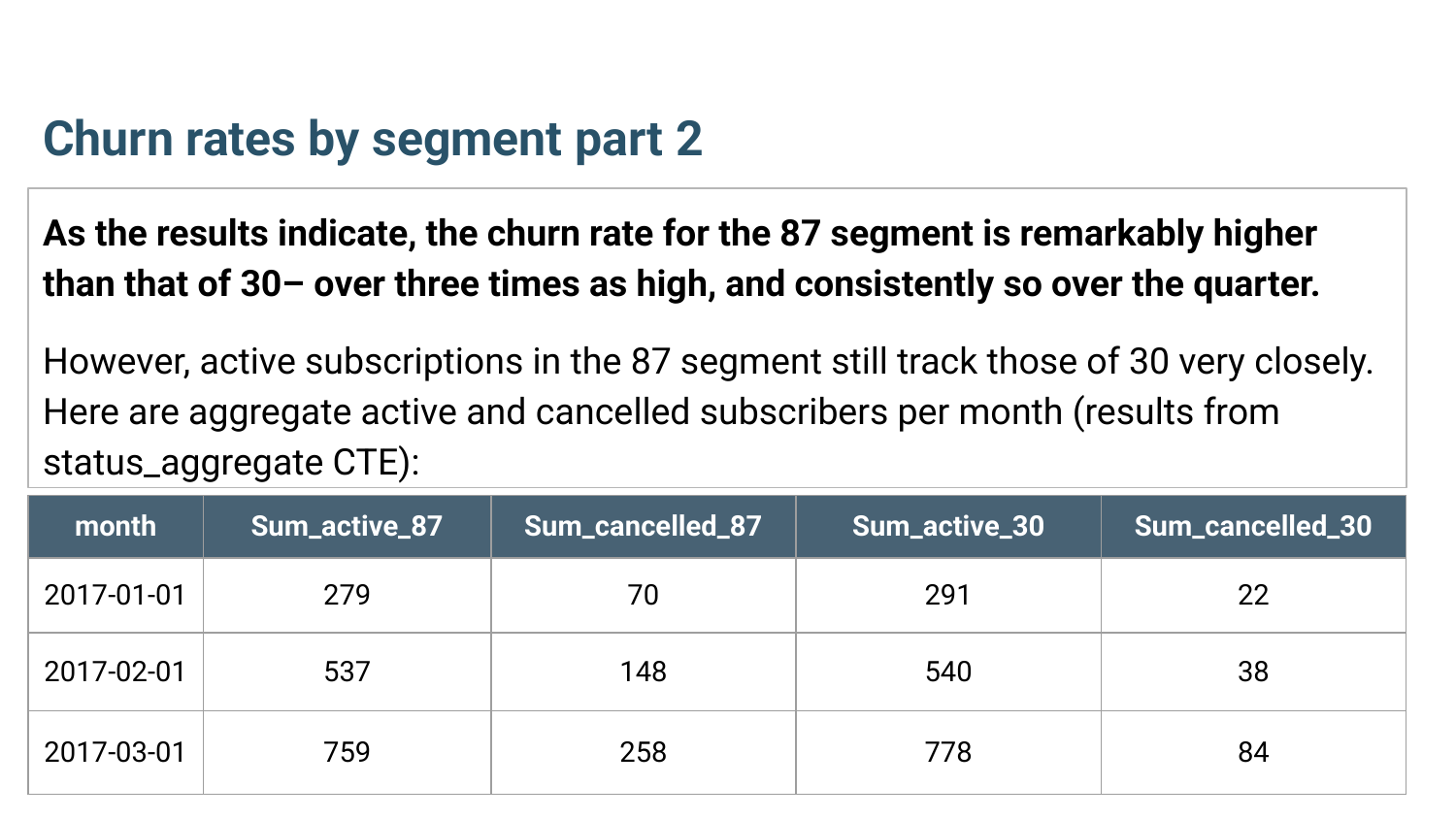

Churn rates by segment part 2
As the results indicate, the churn rate for the 87 segment is remarkably higher than that of 30– over three times as high, and consistently so over the quarter.

However, active subscriptions in the 87 segment still track those of 30 very closely. Here are aggregate active and cancelled subscribers per month (results from status_aggregate CTE):

| month | Sum\_active\_87 | Sum\_cancelled\_87 | Sum\_active\_30 | Sum\_cancelled\_30 |
| --- | --- | --- | --- | --- |
| 2017-01-01 | 279 | 70 | 291 | 22 |
| 2017-02-01 | 537 | 148 | 540 | 38 |
| 2017-03-01 | 759 | 258 | 778 | 84 |